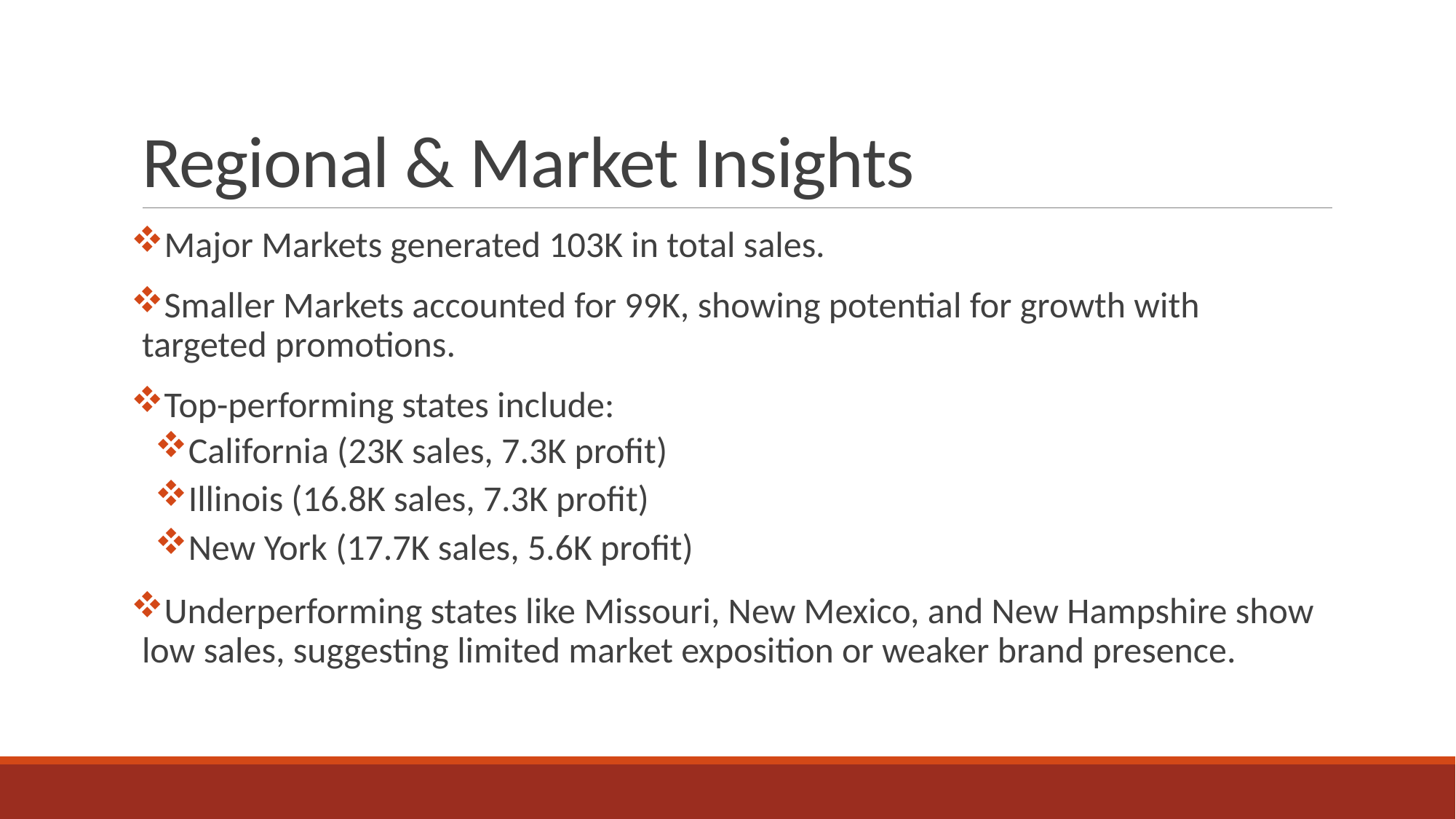

# Regional & Market Insights
Major Markets generated 103K in total sales.
Smaller Markets accounted for 99K, showing potential for growth with targeted promotions.
Top-performing states include:
California (23K sales, 7.3K profit)
Illinois (16.8K sales, 7.3K profit)
New York (17.7K sales, 5.6K profit)
Underperforming states like Missouri, New Mexico, and New Hampshire show low sales, suggesting limited market exposition or weaker brand presence.